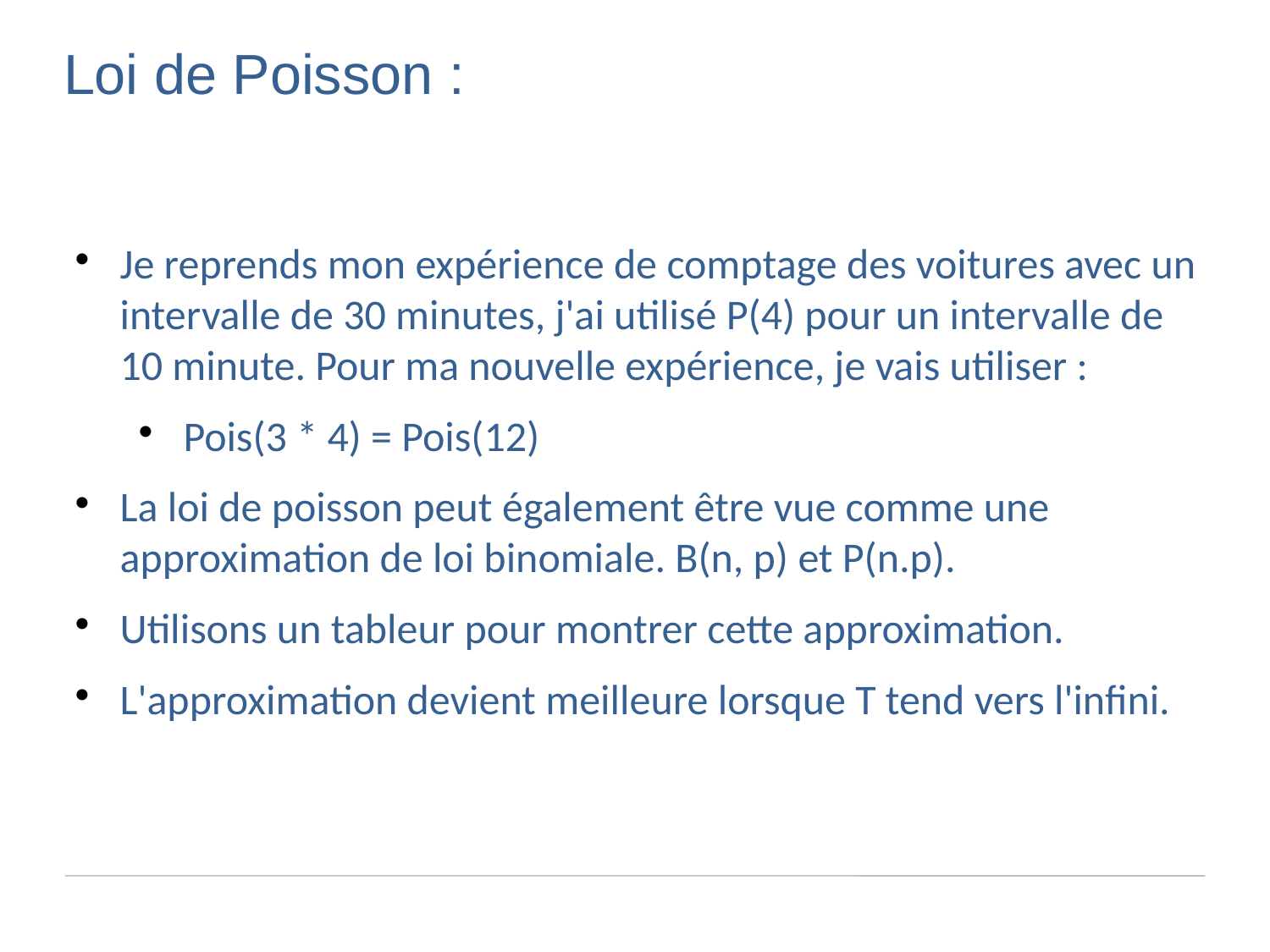

Loi de Poisson :
Je reprends mon expérience de comptage des voitures avec un intervalle de 30 minutes, j'ai utilisé P(4) pour un intervalle de 10 minute. Pour ma nouvelle expérience, je vais utiliser :
Pois(3 * 4) = Pois(12)
La loi de poisson peut également être vue comme une approximation de loi binomiale. B(n, p) et P(n.p).
Utilisons un tableur pour montrer cette approximation.
L'approximation devient meilleure lorsque T tend vers l'infini.